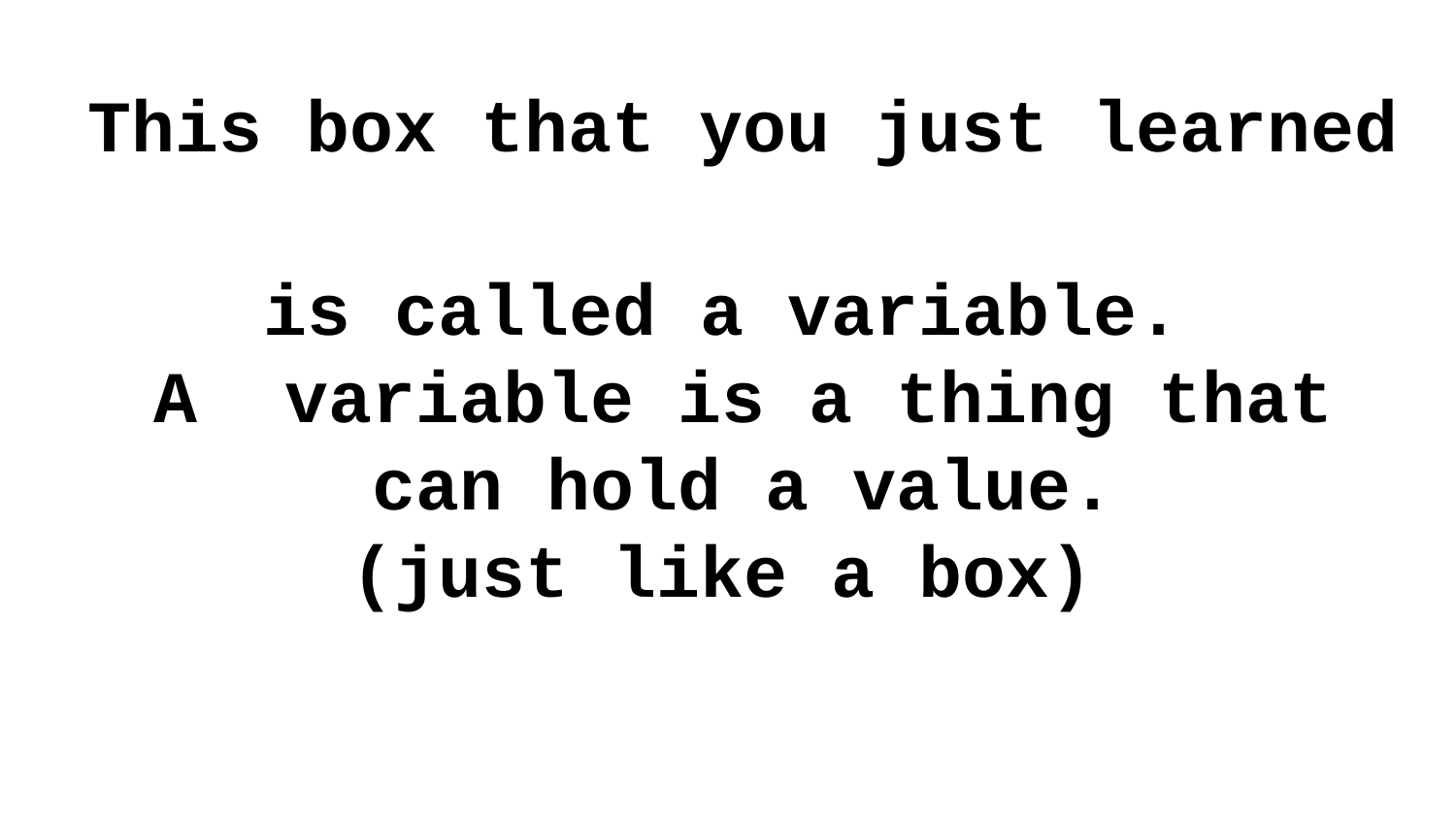

This box that you just learned
is called a variable.
A  variable is a thing that can hold a value.
(just like a box)